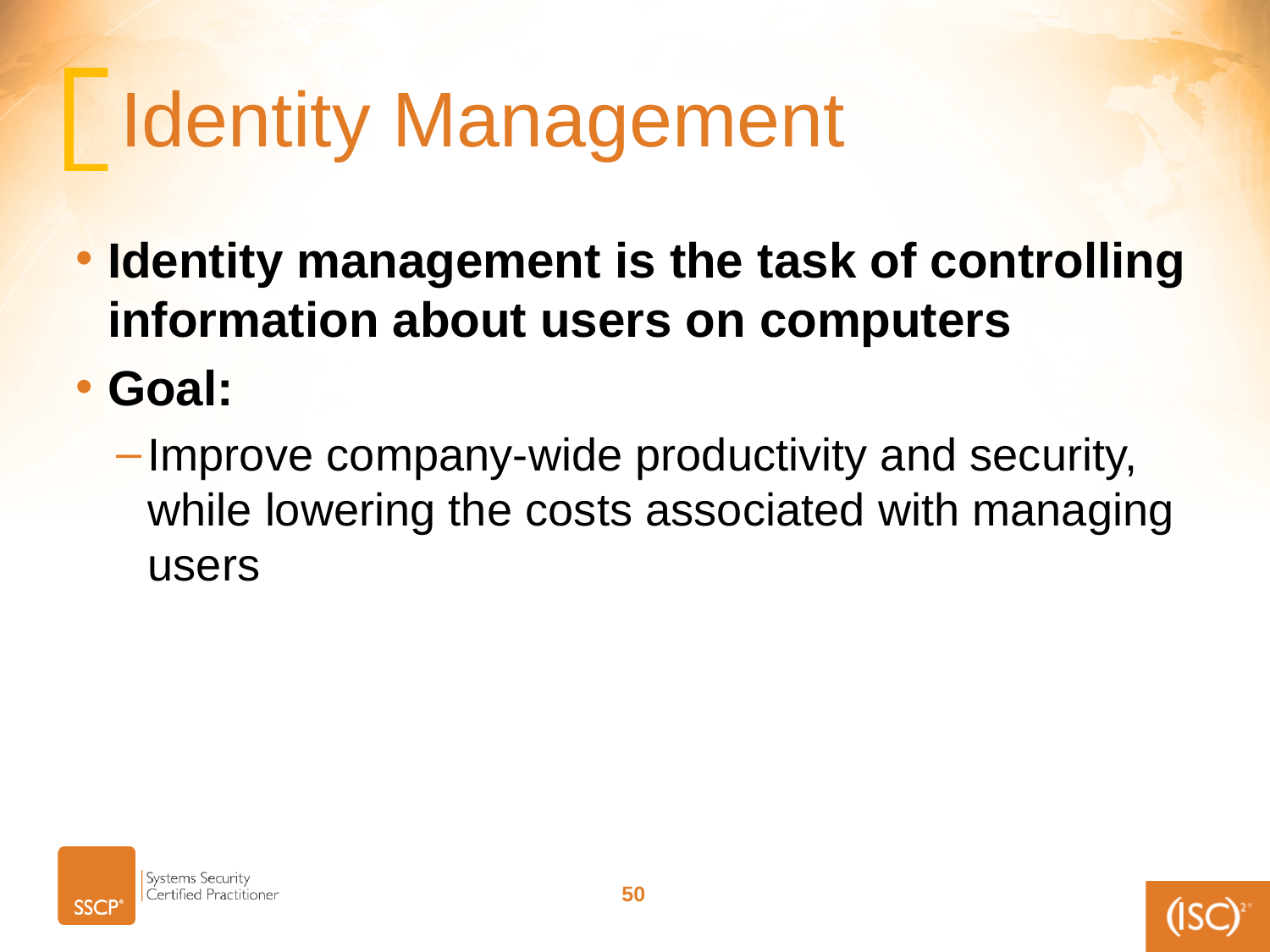

# Identity Management
Identity management is the task of controlling information about users on computers
Goal:
Improve company-wide productivity and security, while lowering the costs associated with managing users